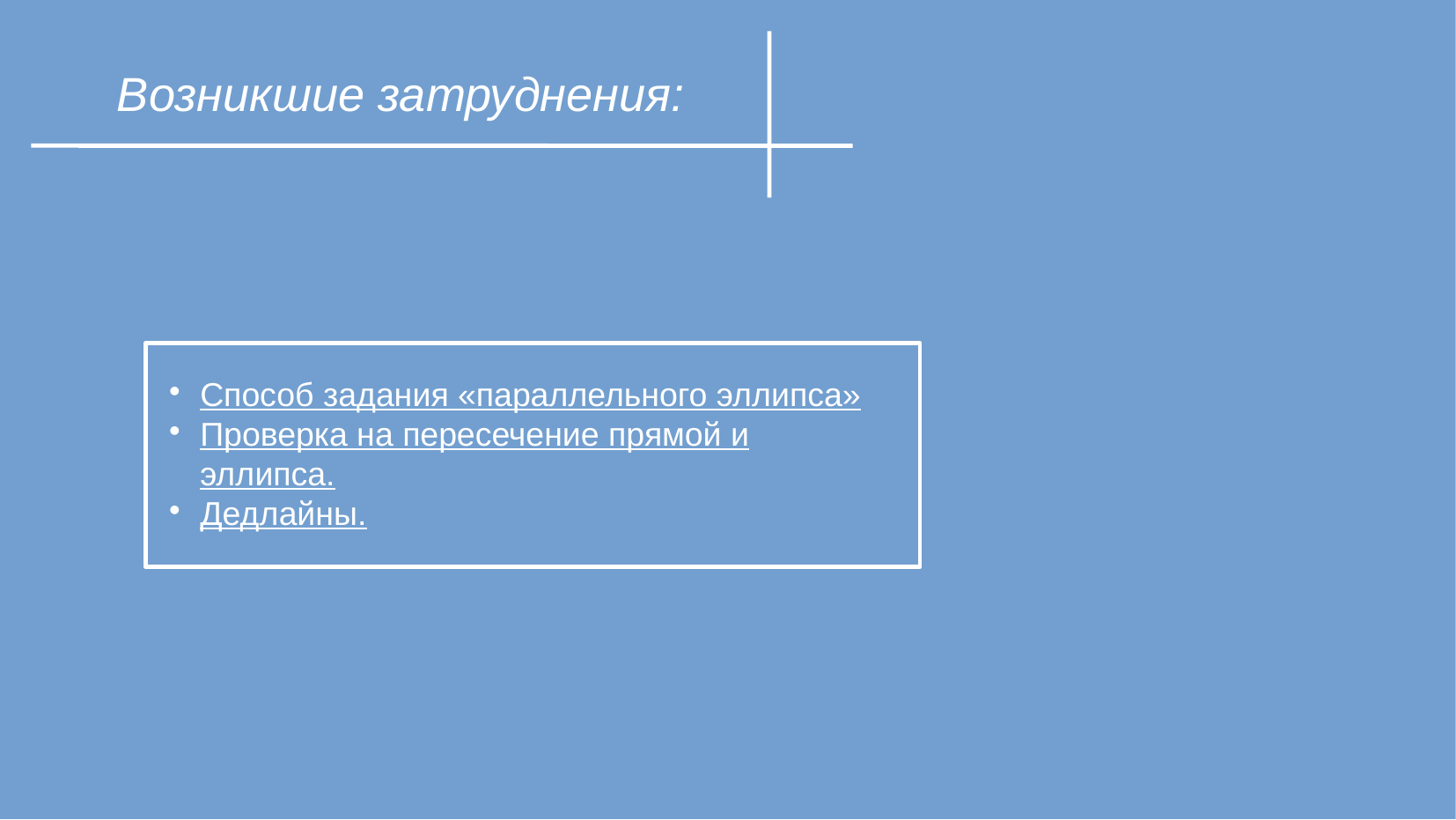

Возникшие затруднения:

Способ задания «параллельного эллипса»
Проверка на пересечение прямой и эллипса.
Дедлайны.